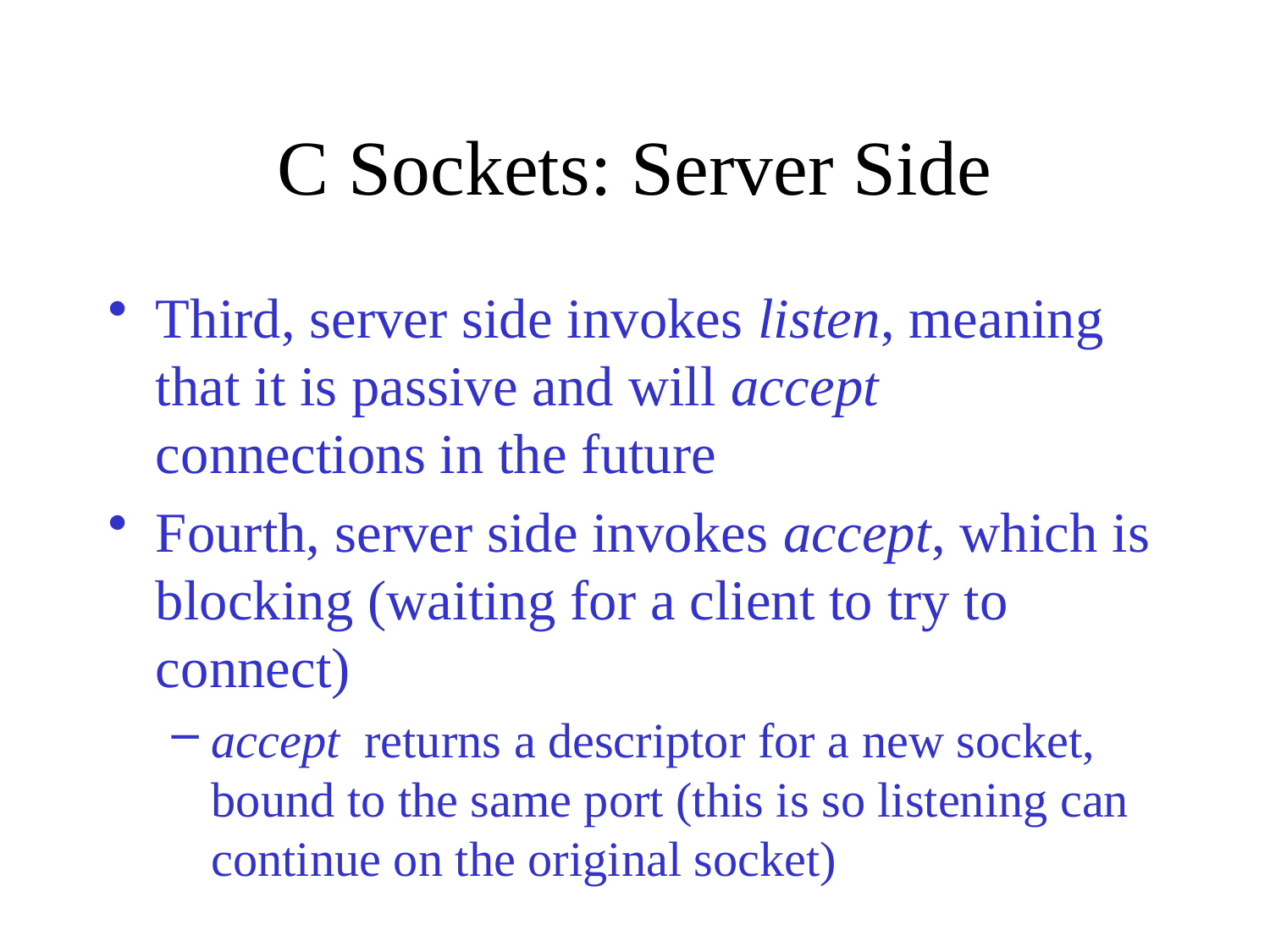

# C Sockets: Server Side
Third, server side invokes listen, meaning that it is passive and will accept connections in the future
Fourth, server side invokes accept, which is blocking (waiting for a client to try to connect)
accept  returns a descriptor for a new socket, bound to the same port (this is so listening can continue on the original socket)